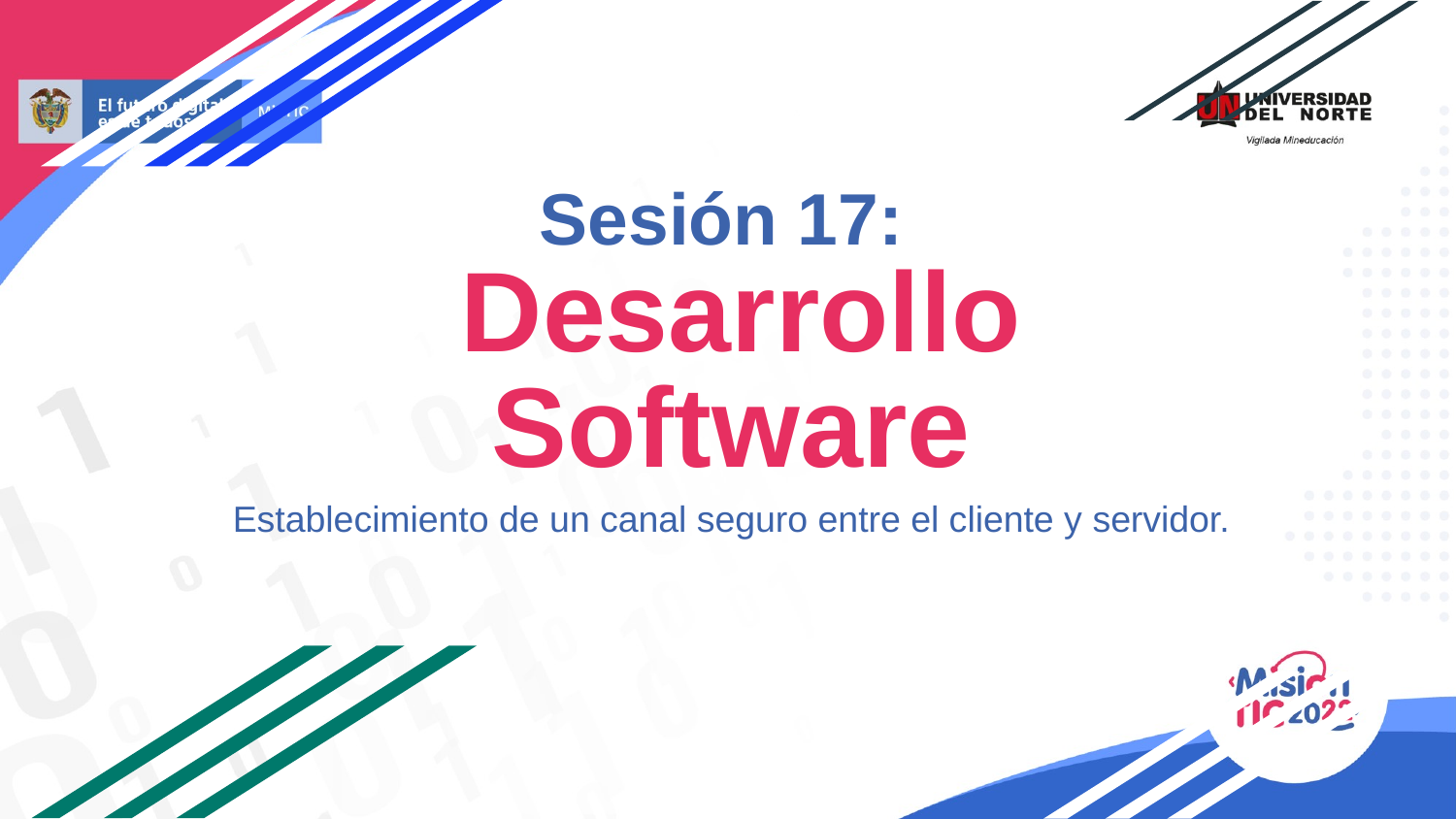

# Sesión 17:
 Desarrollo Software
Establecimiento de un canal seguro entre el cliente y servidor.